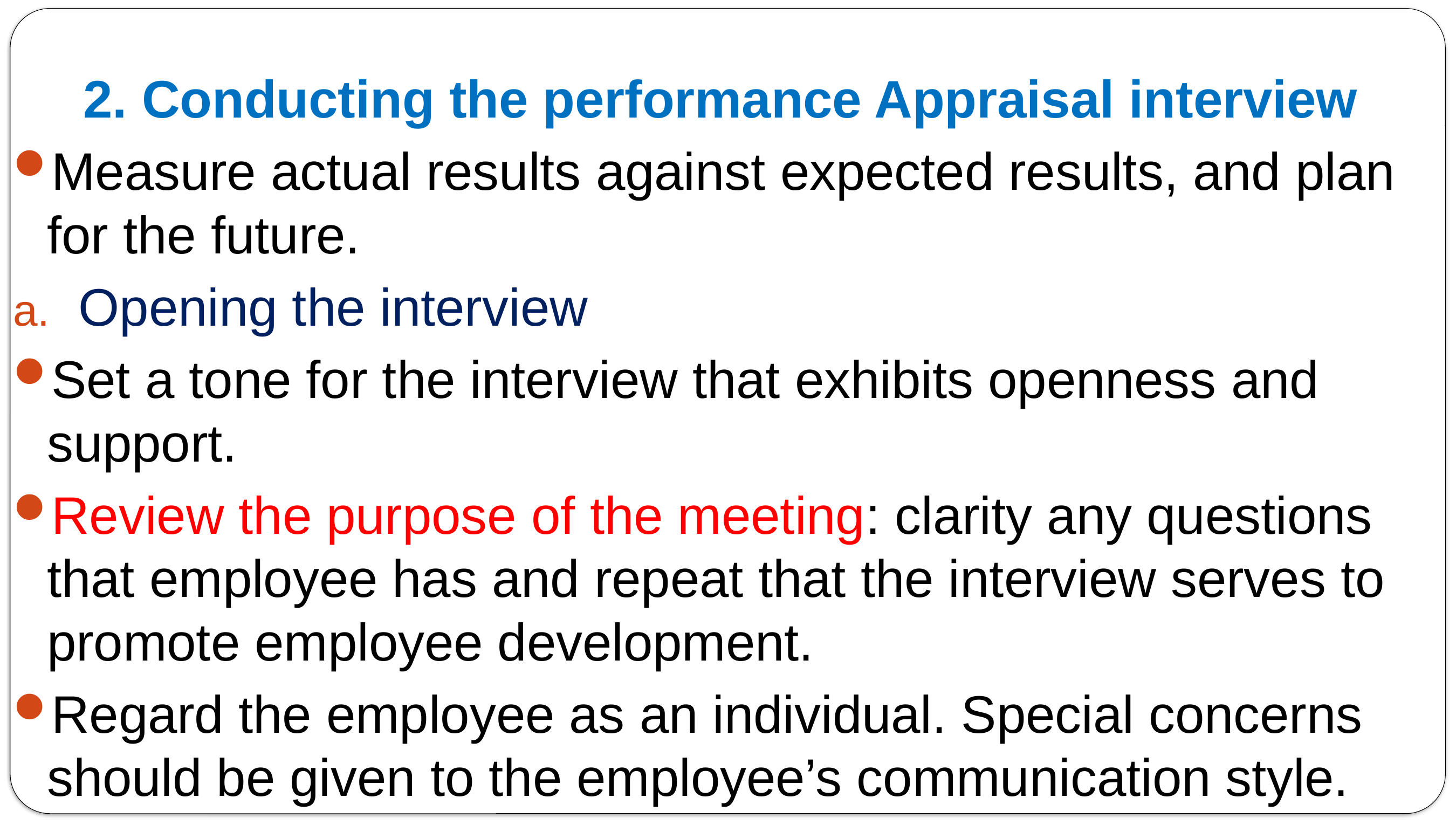

2. Conducting the performance Appraisal interview
Measure actual results against expected results, and plan for the future.
Opening the interview
Set a tone for the interview that exhibits openness and support.
Review the purpose of the meeting: clarity any questions that employee has and repeat that the interview serves to promote employee development.
Regard the employee as an individual. Special concerns should be given to the employee’s communication style.